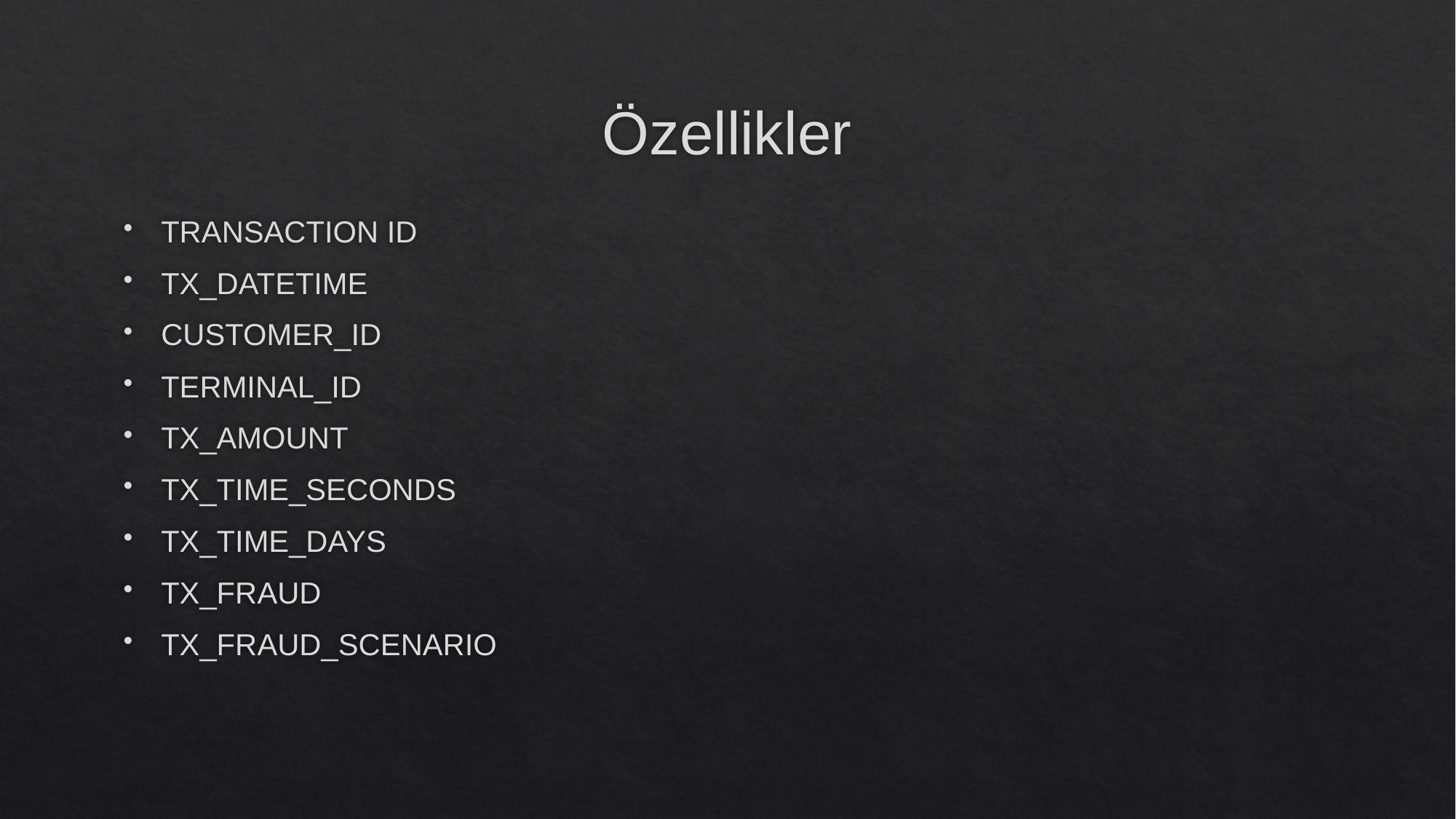

# Özellikler
TRANSACTION ID
TX_DATETIME
CUSTOMER_ID
TERMINAL_ID
TX_AMOUNT
TX_TIME_SECONDS
TX_TIME_DAYS
TX_FRAUD
TX_FRAUD_SCENARIO